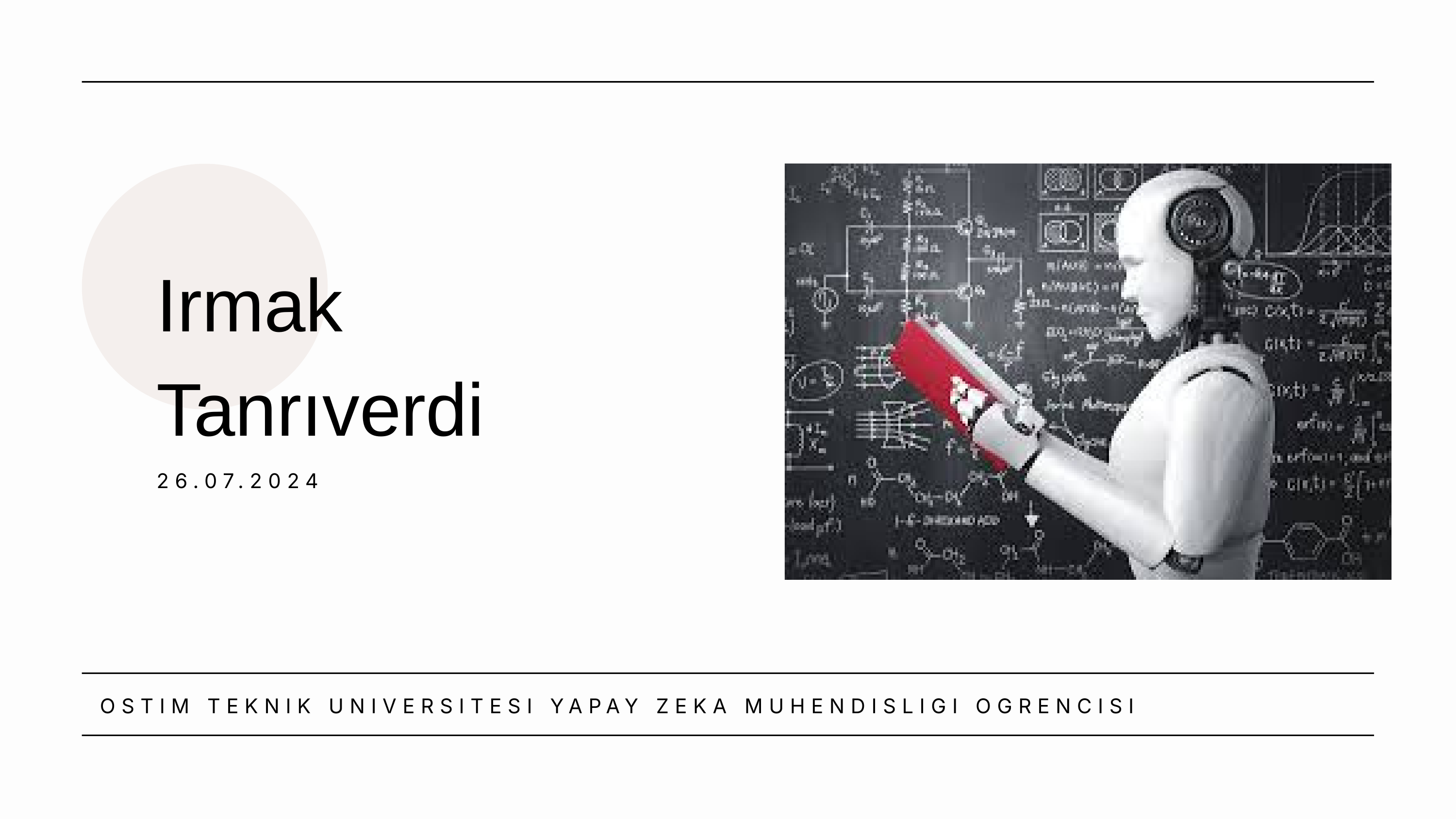

Irmak
Tanrıverdi
26.07.2024

OSTIM TEKNIK UNIVERSITESI YAPAY ZEKA MUHENDISLIGI OGRENCISI